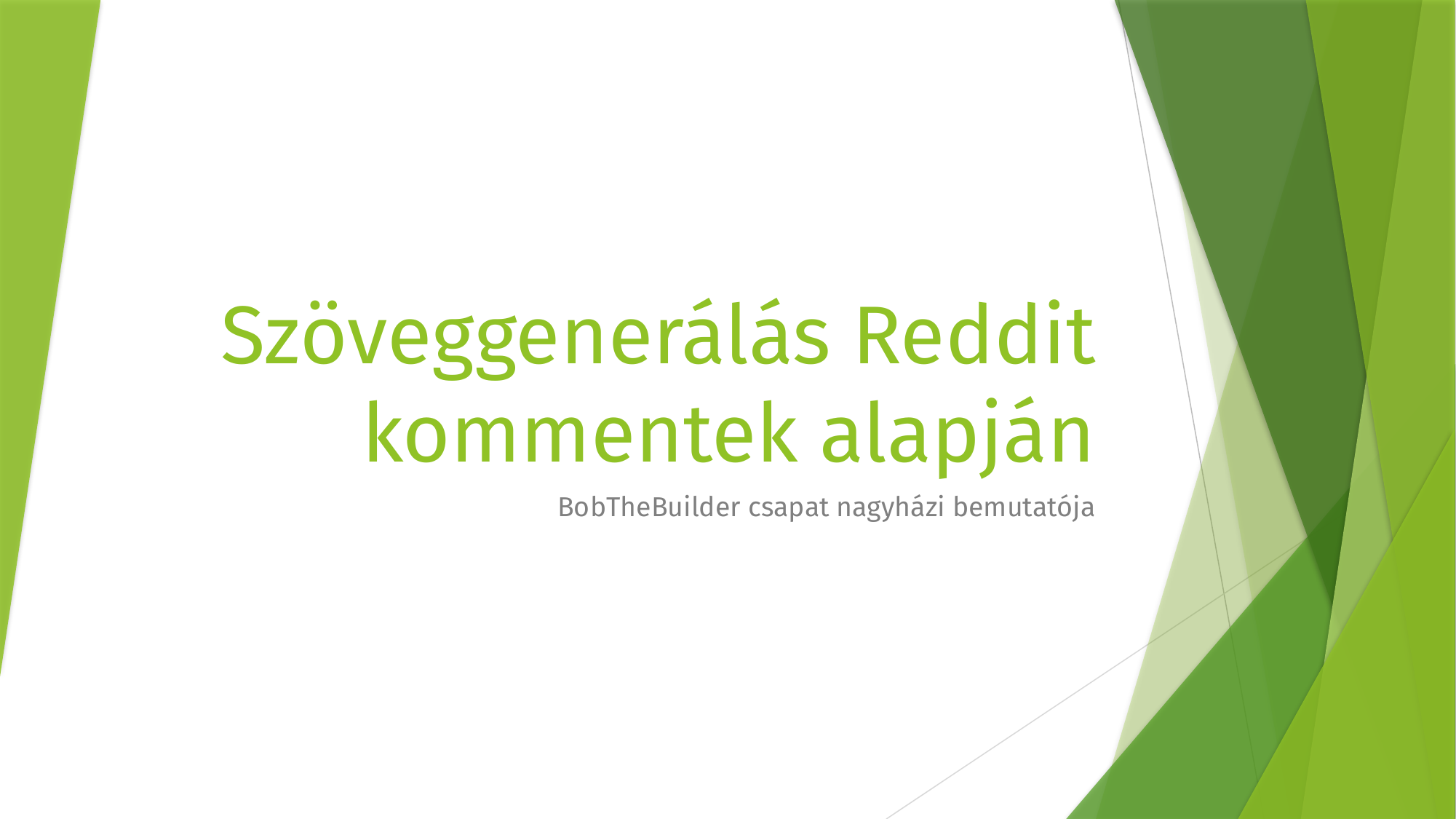

# Szöveggenerálás Reddit kommentek alapján
BobTheBuilder csapat nagyházi bemutatója